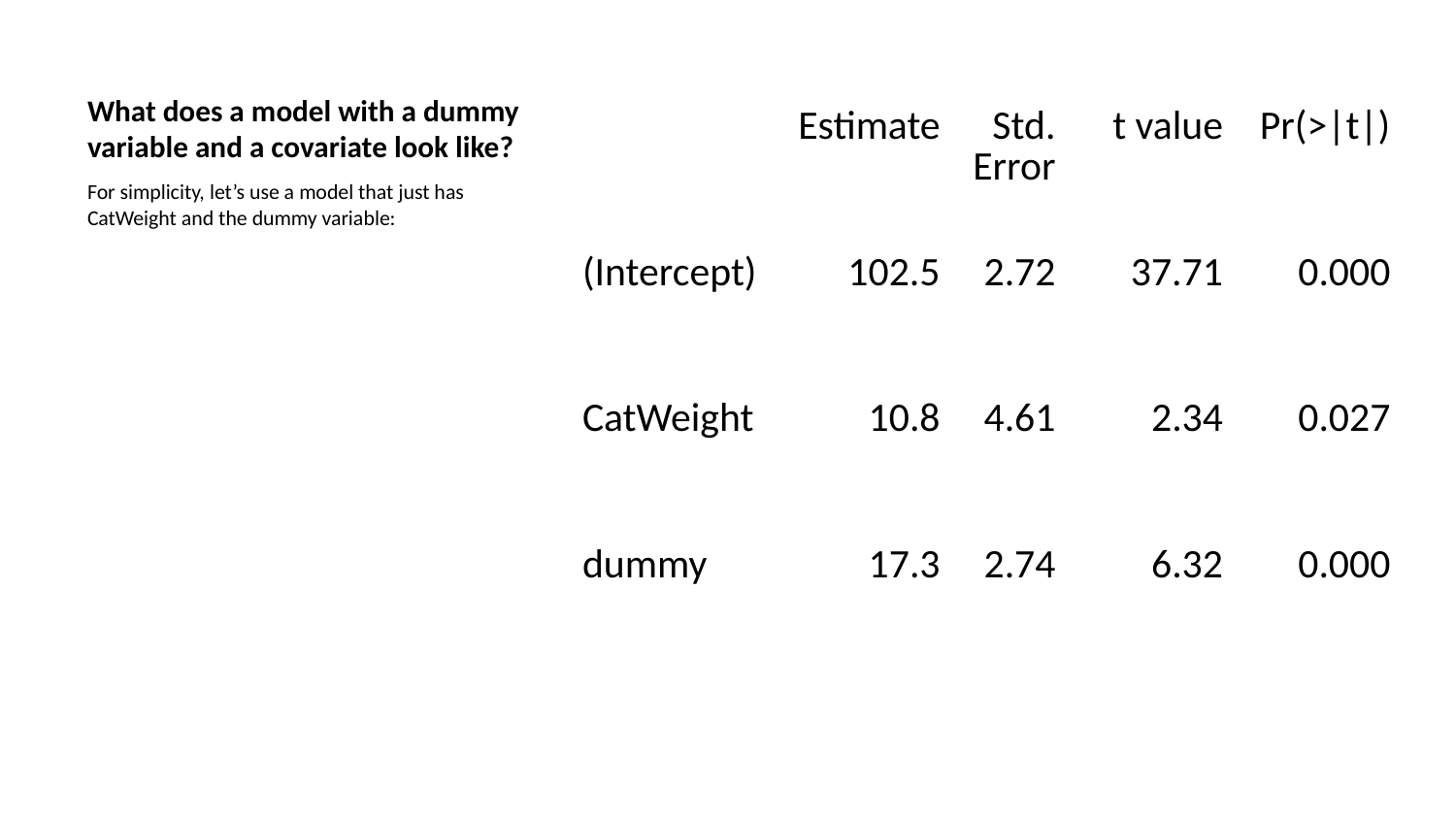

# What does a model with a dummy variable and a covariate look like?
|  | Estimate | Std. Error | t value | Pr(>|t|) |
| --- | --- | --- | --- | --- |
| (Intercept) | 102.5 | 2.72 | 37.71 | 0.000 |
| CatWeight | 10.8 | 4.61 | 2.34 | 0.027 |
| dummy | 17.3 | 2.74 | 6.32 | 0.000 |
For simplicity, let’s use a model that just has CatWeight and the dummy variable: